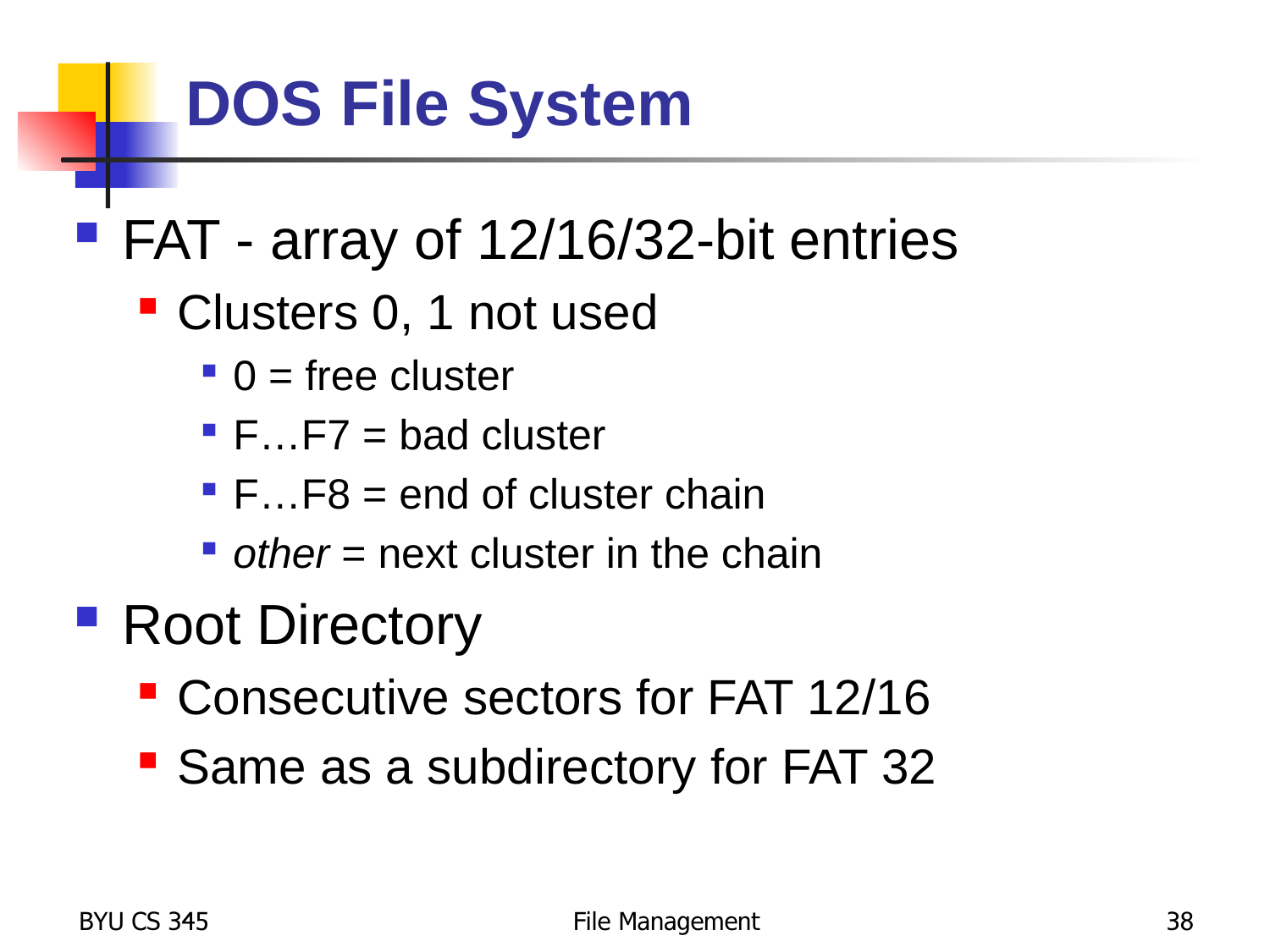

# DOS File System
FAT - array of 12/16/32-bit entries
Clusters 0, 1 not used
0 = free cluster
F…F7 = bad cluster
F…F8 = end of cluster chain
other = next cluster in the chain
Root Directory
Consecutive sectors for FAT 12/16
Same as a subdirectory for FAT 32
BYU CS 345
File Management
38